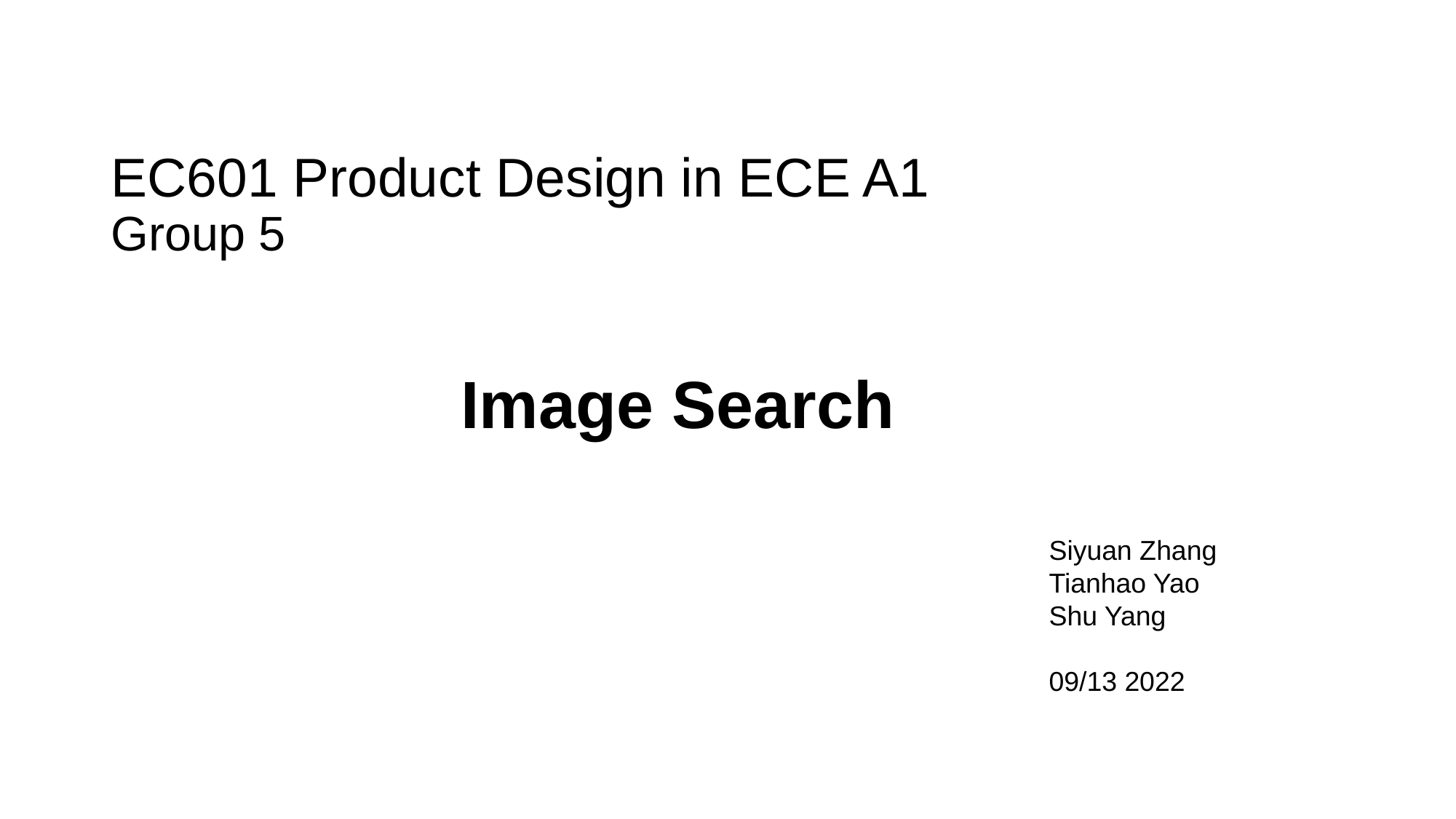

# EC601 Product Design in ECE A1 Group 5
Image Search
Siyuan Zhang
Tianhao Yao
Shu Yang

09/13 2022